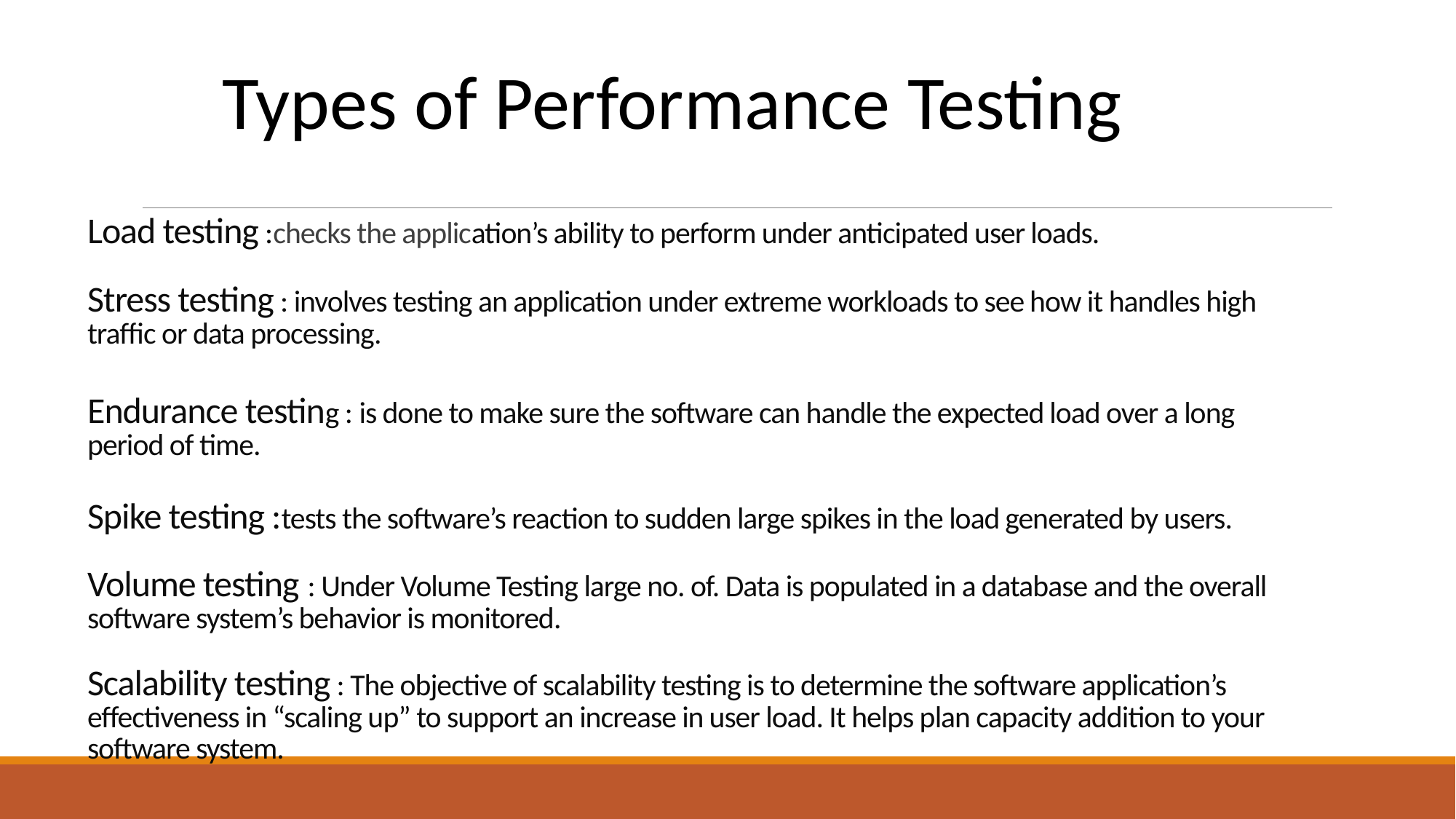

Types of Performance Testing
# Load testing :checks the application’s ability to perform under anticipated user loads.  Stress testing : involves testing an application under extreme workloads to see how it handles high traffic or data processing.
Endurance testing : is done to make sure the software can handle the expected load over a long period of time.
Spike testing :tests the software’s reaction to sudden large spikes in the load generated by users.
Volume testing : Under Volume Testing large no. of. Data is populated in a database and the overall software system’s behavior is monitored. 
Scalability testing : The objective of scalability testing is to determine the software application’s effectiveness in “scaling up” to support an increase in user load. It helps plan capacity addition to your software system.